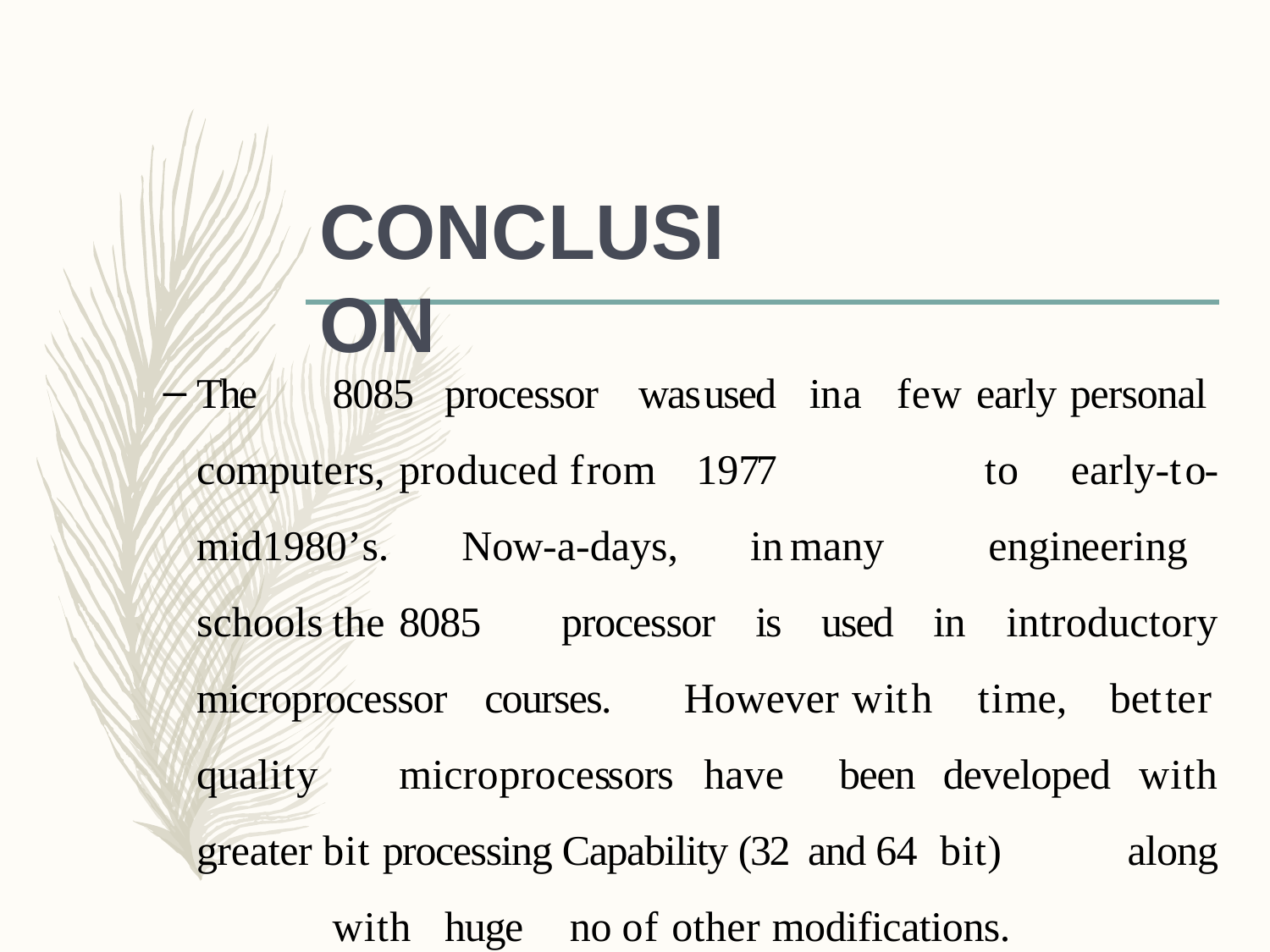

# CONCLUSION
The	8085		processor		was	used	in	a	few	early personal  computers,	produced	from	1977		 to		early-to-mid1980’s.  Now-a-days,			in	many		 engineering		schools	the	8085  processor is used in introductory microprocessor courses.  However	with	time,	better	quality		microprocessors		have  been developed with greater bit processing Capability (32  and 64	bit)		along	with		huge		no of other modifications.